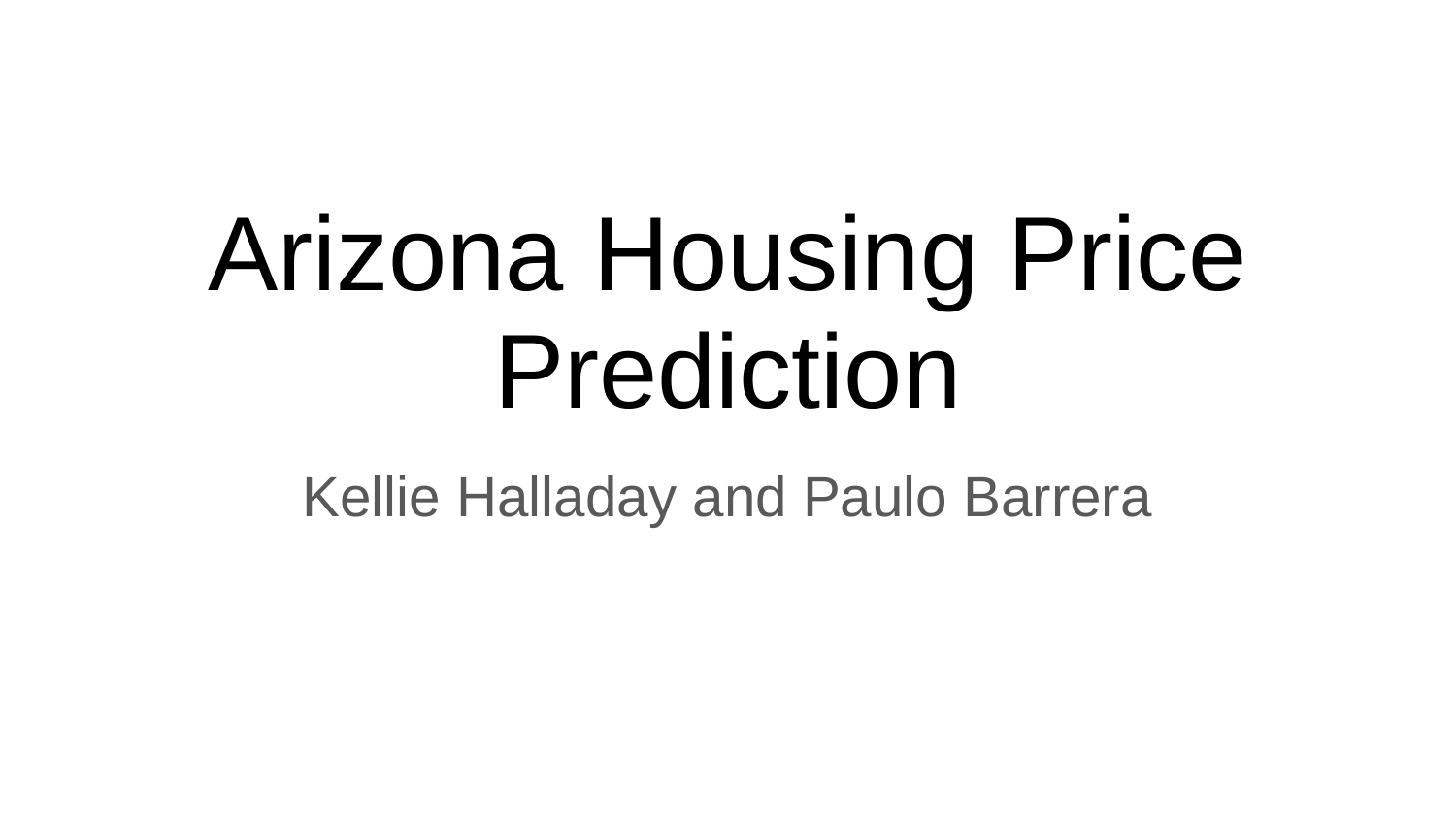

# Arizona Housing Price Prediction
Kellie Halladay and Paulo Barrera